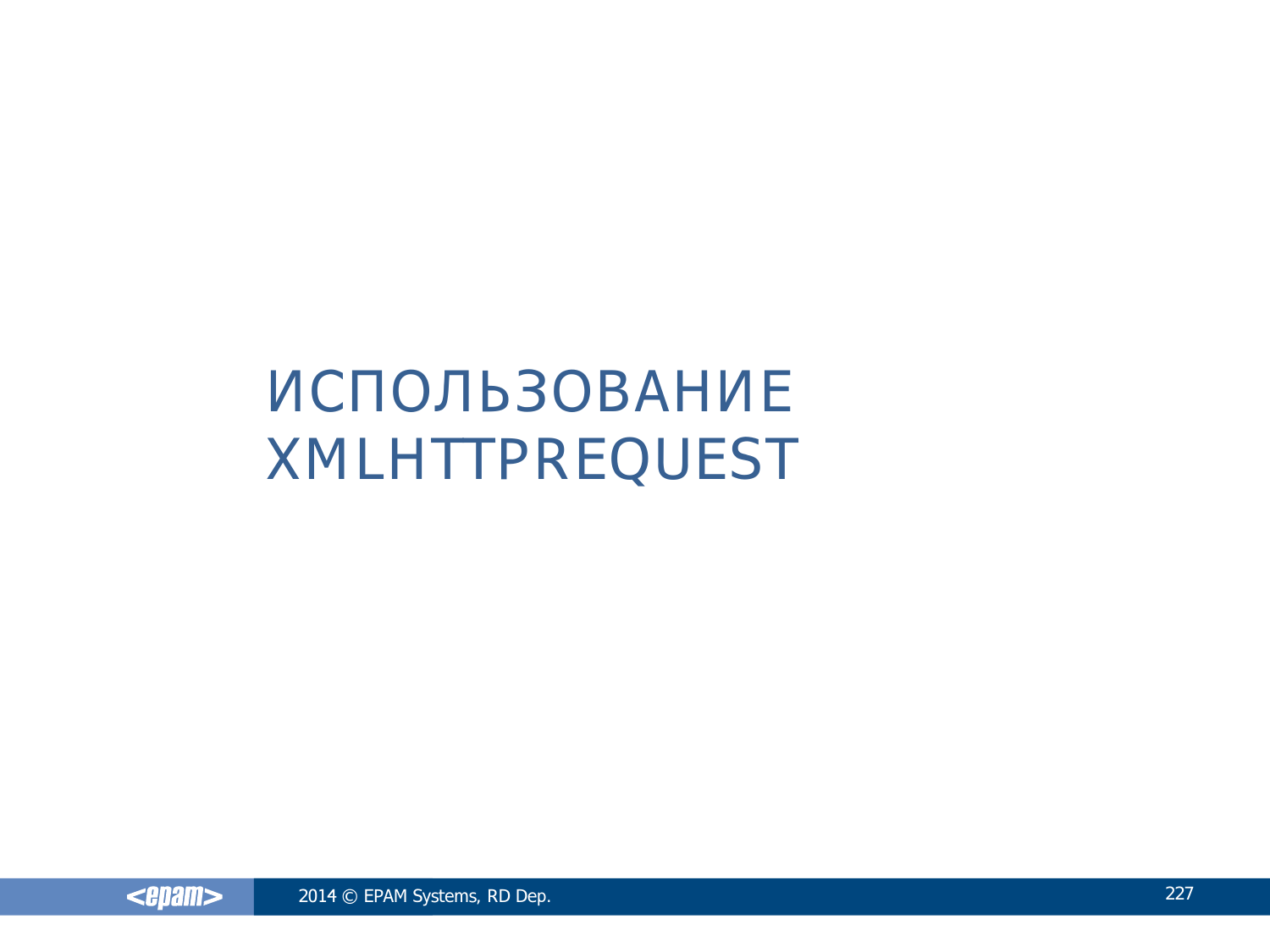

# Использование XmlHttpRequest
227
2014 © EPAM Systems, RD Dep.